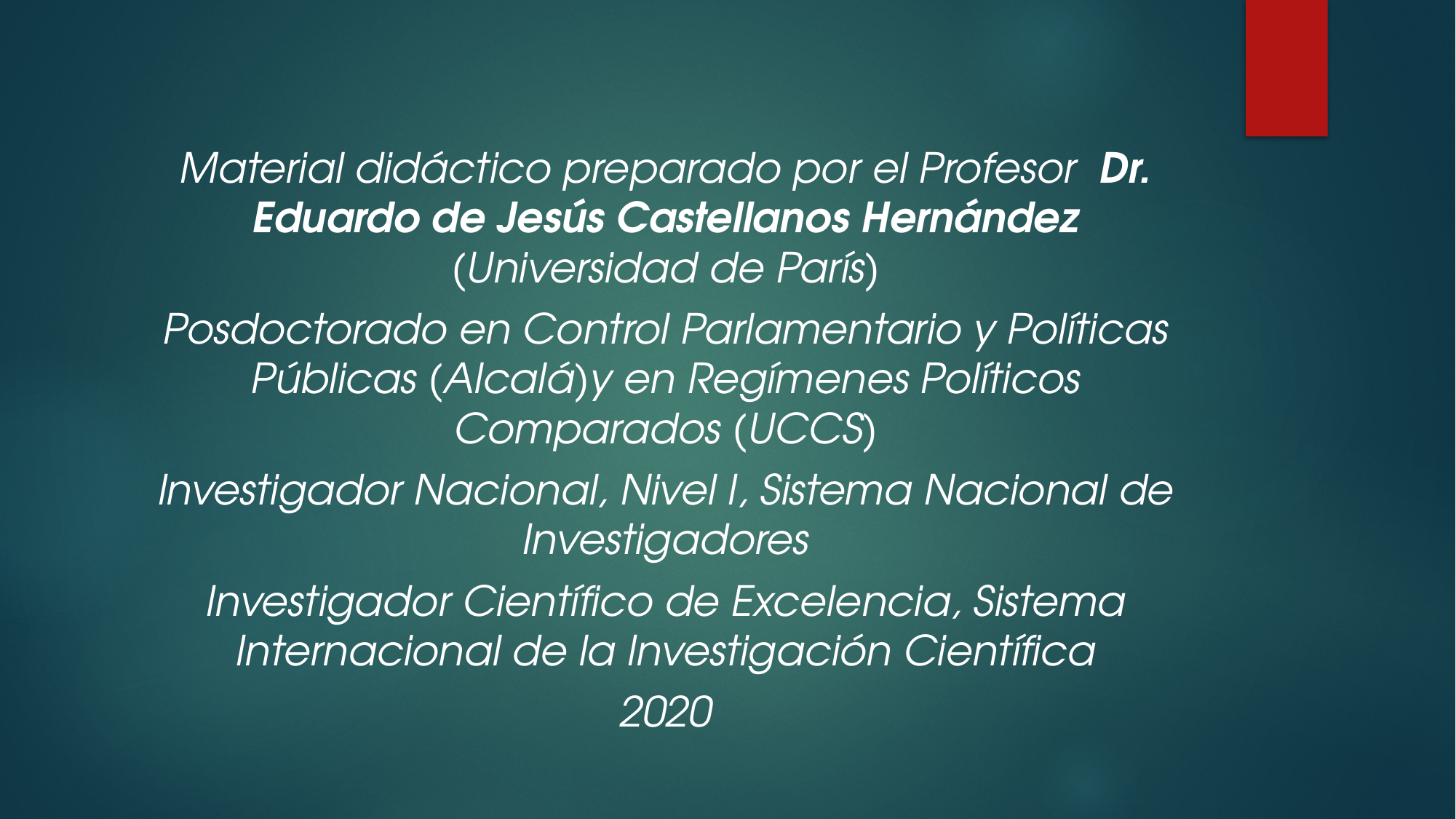

#
Material didáctico preparado por el Profesor  Dr. Eduardo de Jesús Castellanos Hernández (Universidad de París)
Posdoctorado en Control Parlamentario y Políticas Públicas (Alcalá)y en Regímenes Políticos Comparados (UCCS)
Investigador Nacional, Nivel I, Sistema Nacional de Investigadores
Investigador Científico de Excelencia, Sistema Internacional de la Investigación Científica
2020